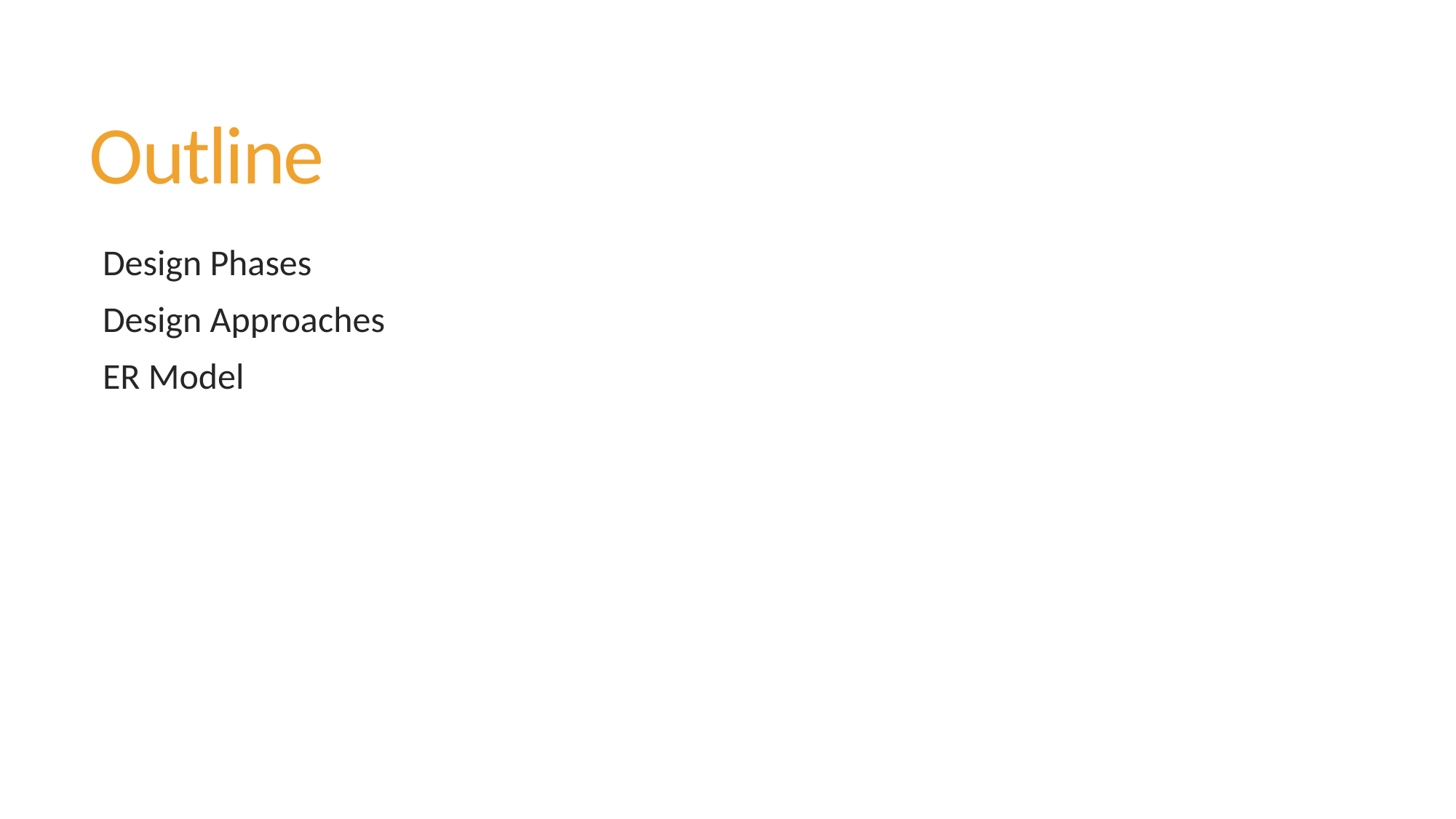

# Outline
Design Phases
Design Approaches
ER Model